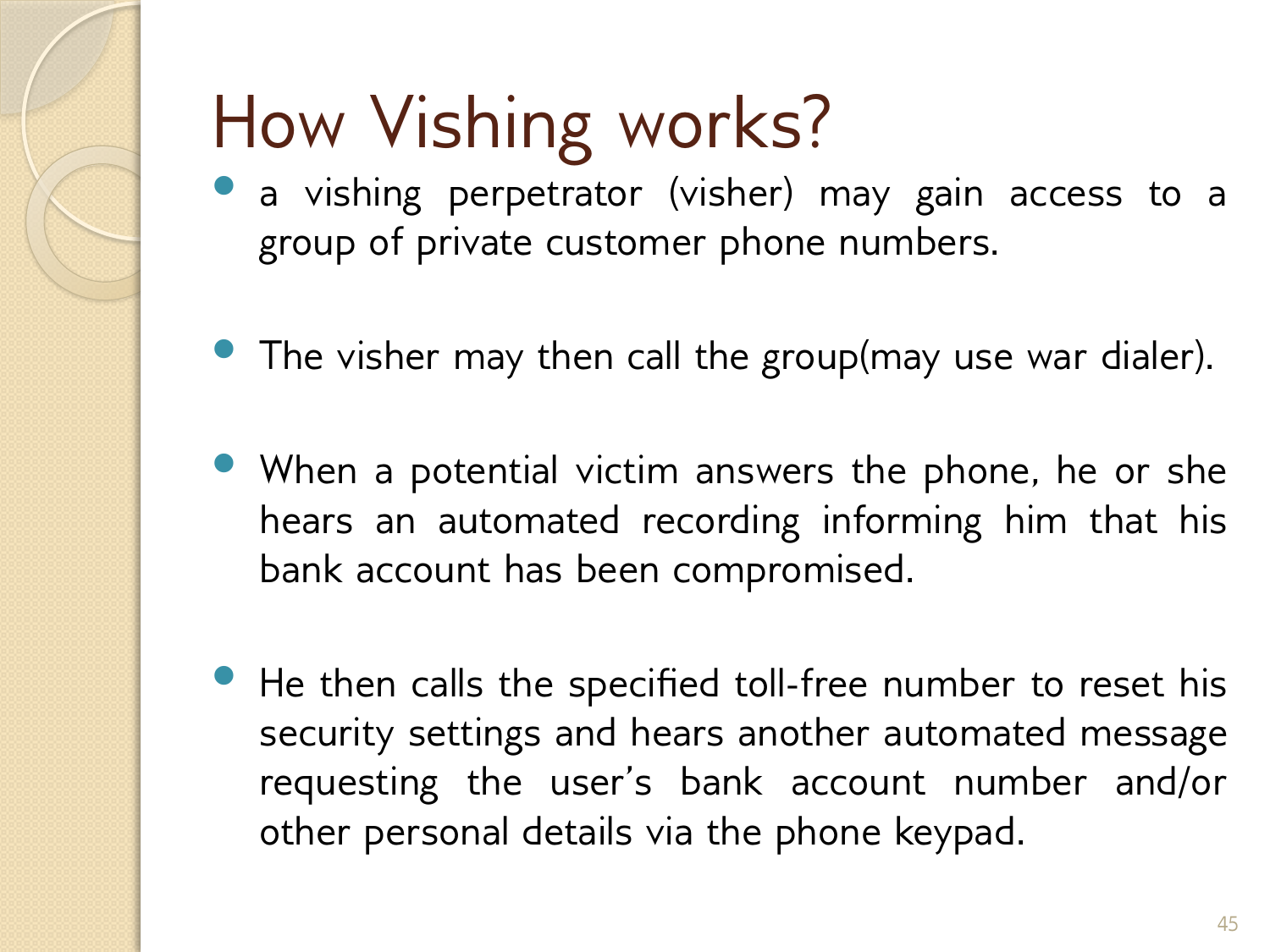

# How Vishing works?
a vishing perpetrator (visher) may gain access to a group of private customer phone numbers.

The visher may then call the group(may use war dialer).

When a potential victim answers the phone, he or she hears an automated recording informing him that his bank account has been compromised.

He then calls the specified toll-free number to reset his security settings and hears another automated message requesting the user’s bank account number and/or other personal details via the phone keypad.
45